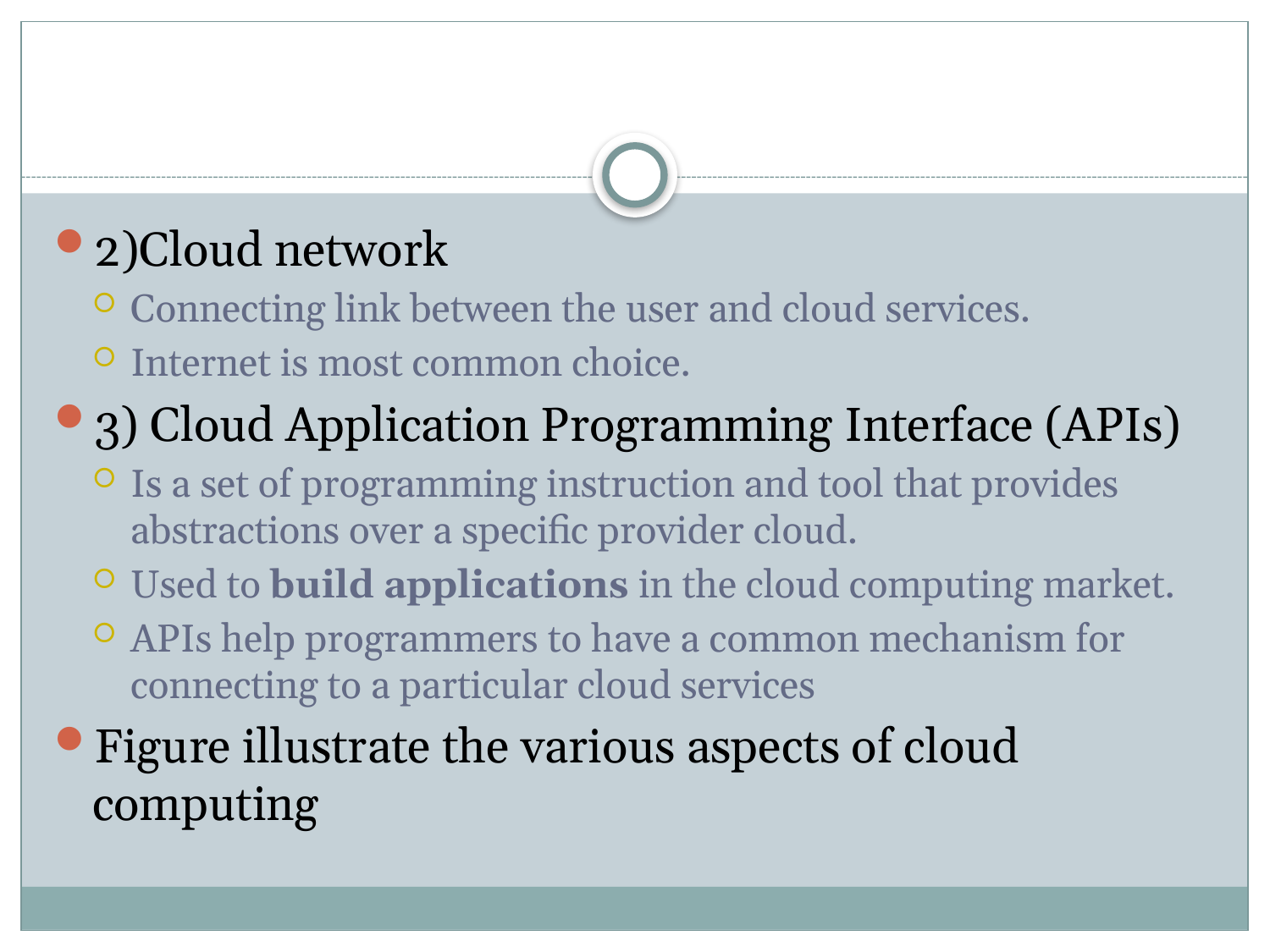

#
2)Cloud network
Connecting link between the user and cloud services.
Internet is most common choice.
3) Cloud Application Programming Interface (APIs)
Is a set of programming instruction and tool that provides abstractions over a specific provider cloud.
Used to build applications in the cloud computing market.
APIs help programmers to have a common mechanism for connecting to a particular cloud services
Figure illustrate the various aspects of cloud computing